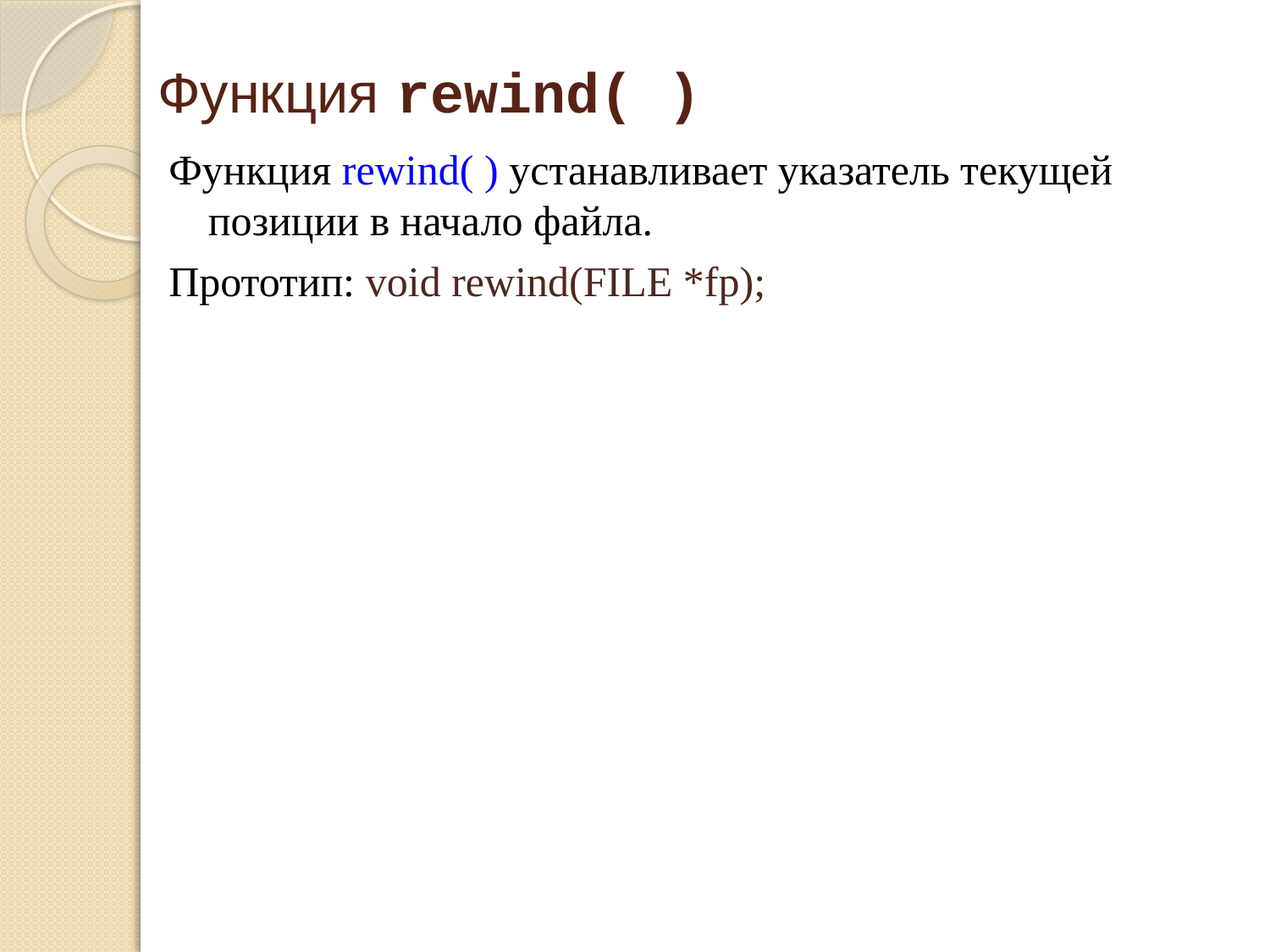

# Функция rewind( )
Функция rewind( ) устанавливает указатель текущей позиции в начало файла.
Прототип: void rewind(FILE *fp);